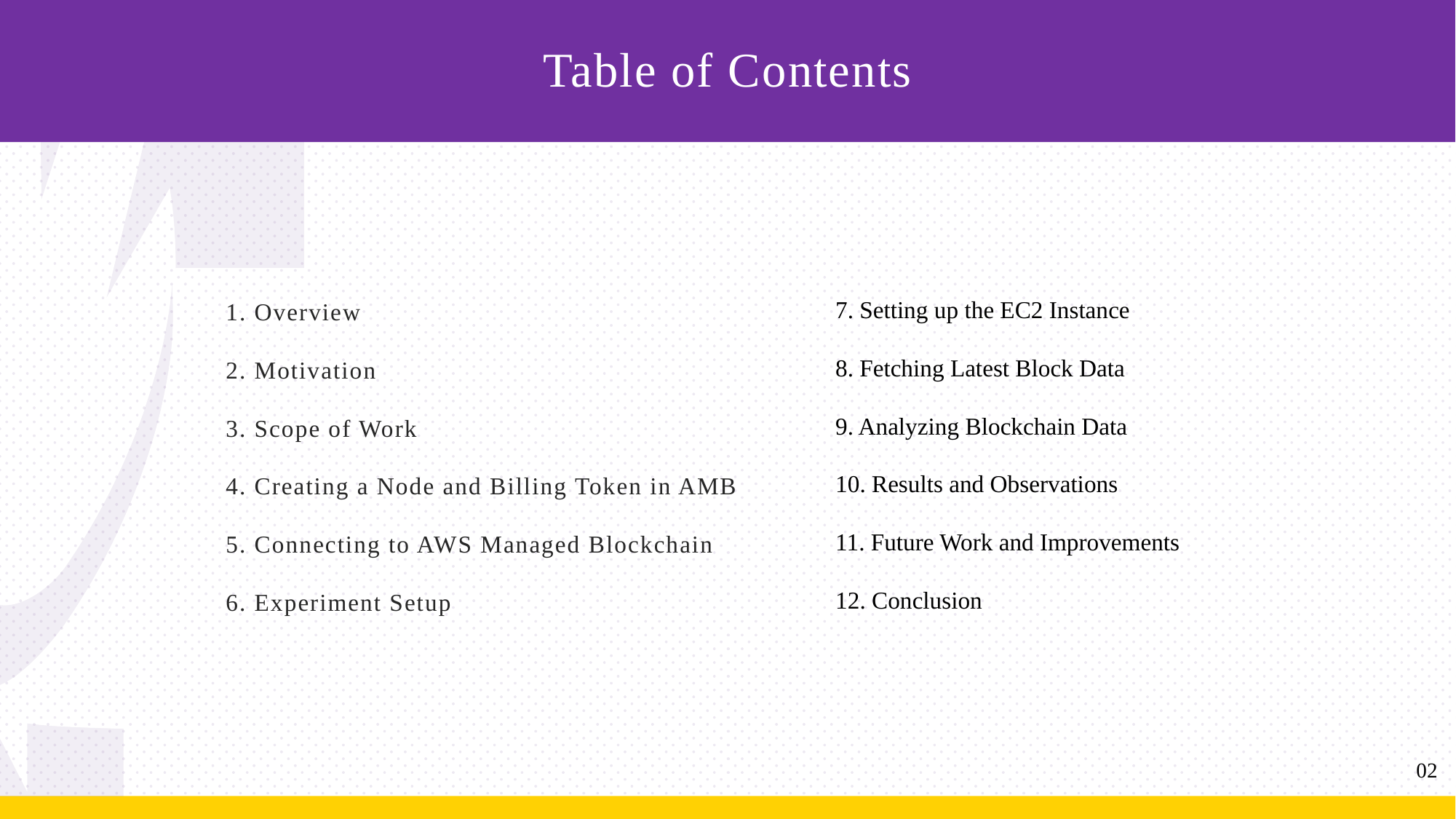

Table of Contents
1. Overview

2. Motivation

3. Scope of Work

4. Creating a Node and Billing Token in AMB

5. Connecting to AWS Managed Blockchain

6. Experiment Setup
7. Setting up the EC2 Instance

8. Fetching Latest Block Data

9. Analyzing Blockchain Data

10. Results and Observations

11. Future Work and Improvements

12. Conclusion
02